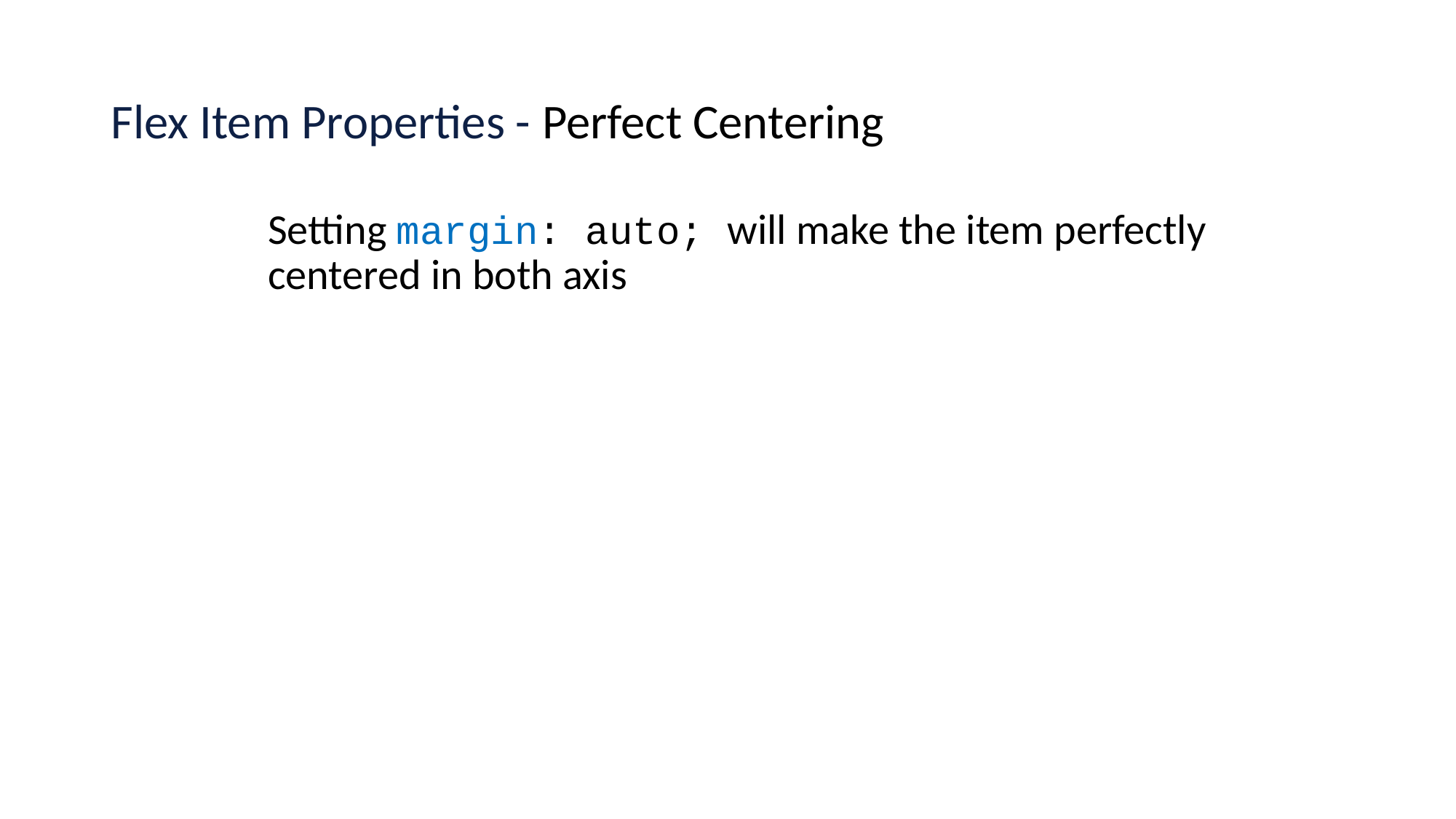

# Flex Item Properties - Perfect Centering
Setting margin: auto; will make the item perfectly centered in both axis